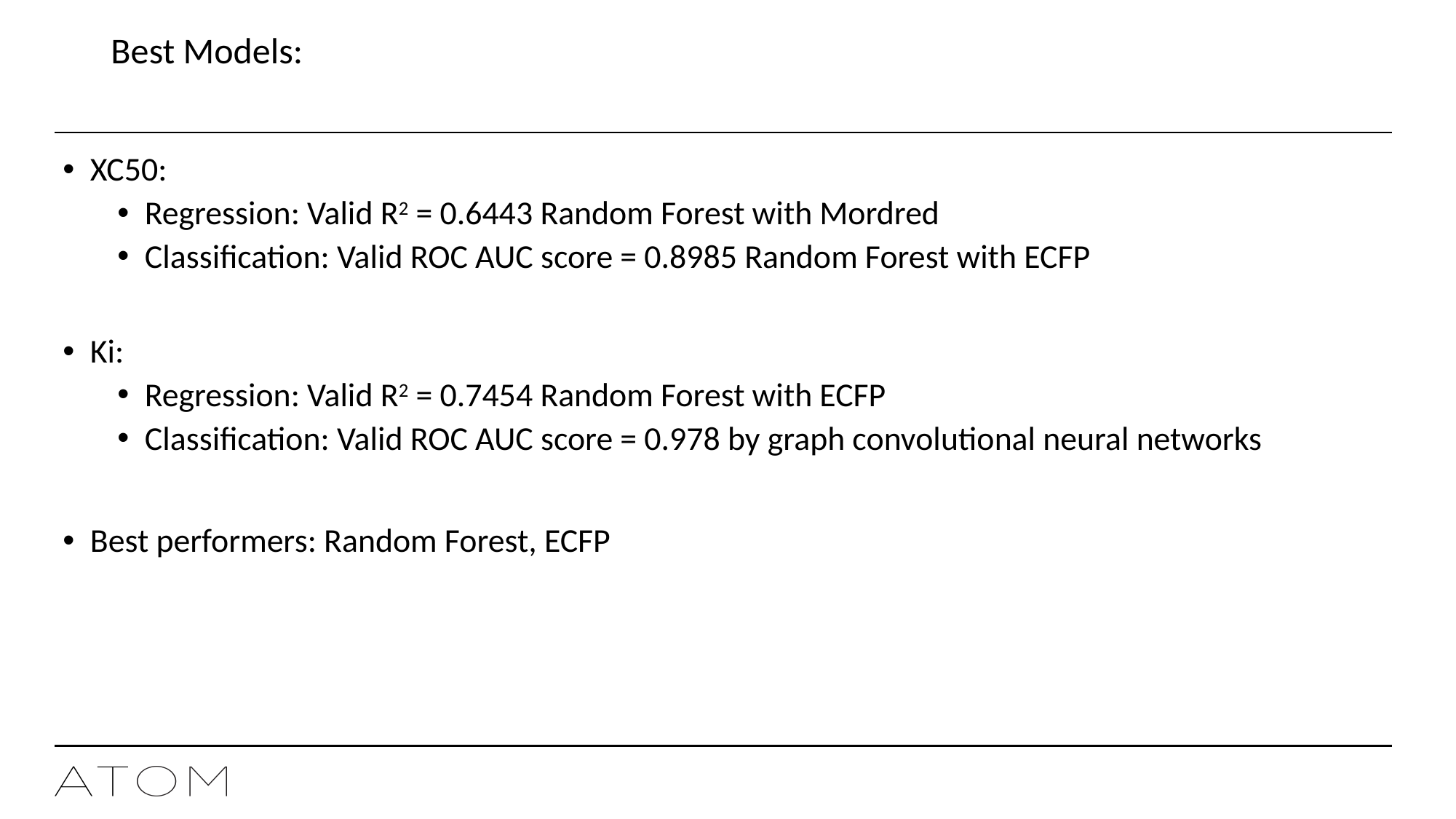

# Best Models:
XC50:
Regression: Valid R2 = 0.6443 Random Forest with Mordred
Classification: Valid ROC AUC score = 0.8985 Random Forest with ECFP

Ki:
Regression: Valid R2 = 0.7454 Random Forest with ECFP
Classification: Valid ROC AUC score = 0.978 by graph convolutional neural networks

Best performers: Random Forest, ECFP